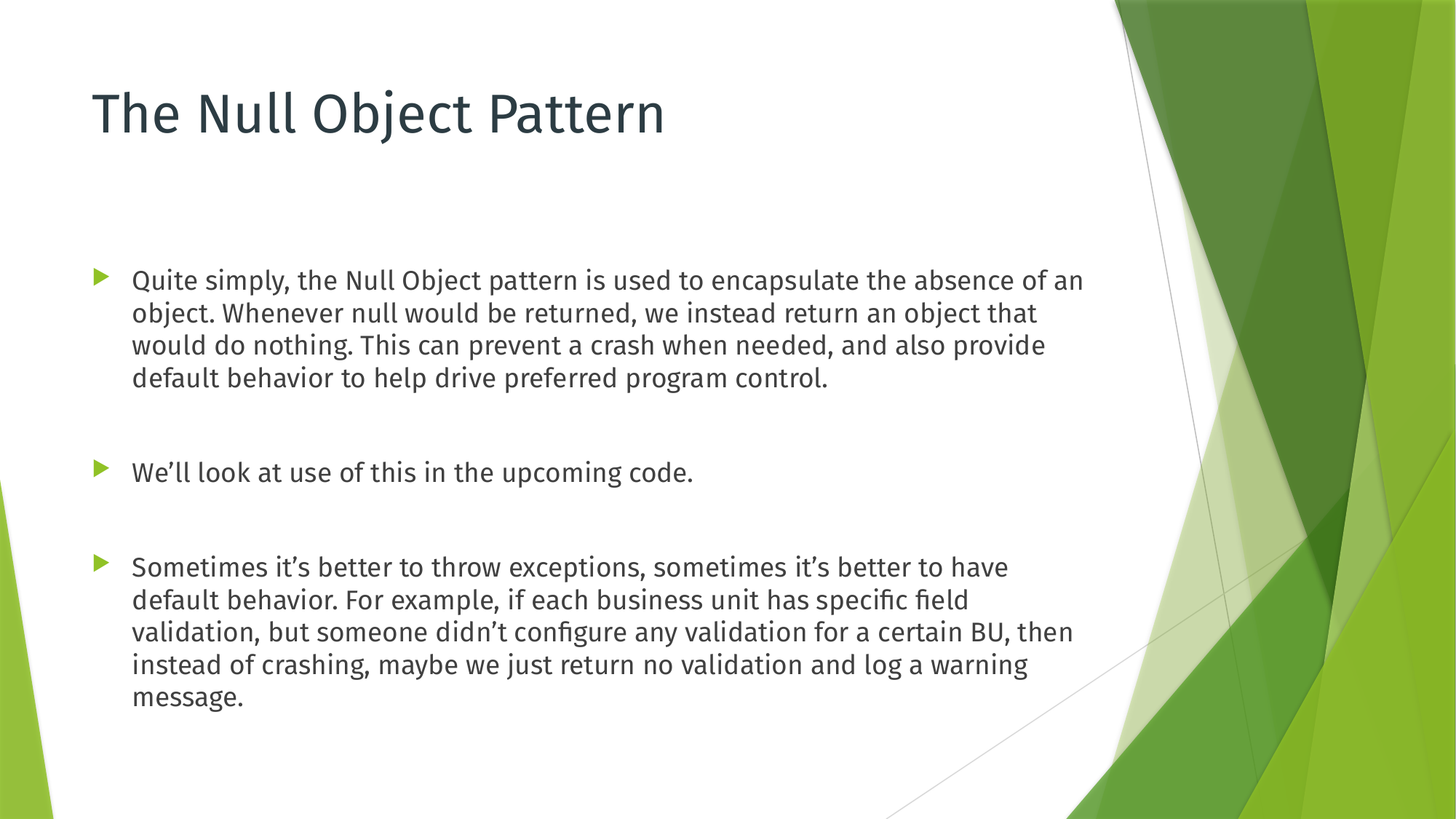

# The Null Object Pattern
Quite simply, the Null Object pattern is used to encapsulate the absence of an object. Whenever null would be returned, we instead return an object that would do nothing. This can prevent a crash when needed, and also provide default behavior to help drive preferred program control.

We’ll look at use of this in the upcoming code.

Sometimes it’s better to throw exceptions, sometimes it’s better to have default behavior. For example, if each business unit has specific field validation, but someone didn’t configure any validation for a certain BU, then instead of crashing, maybe we just return no validation and log a warning message.